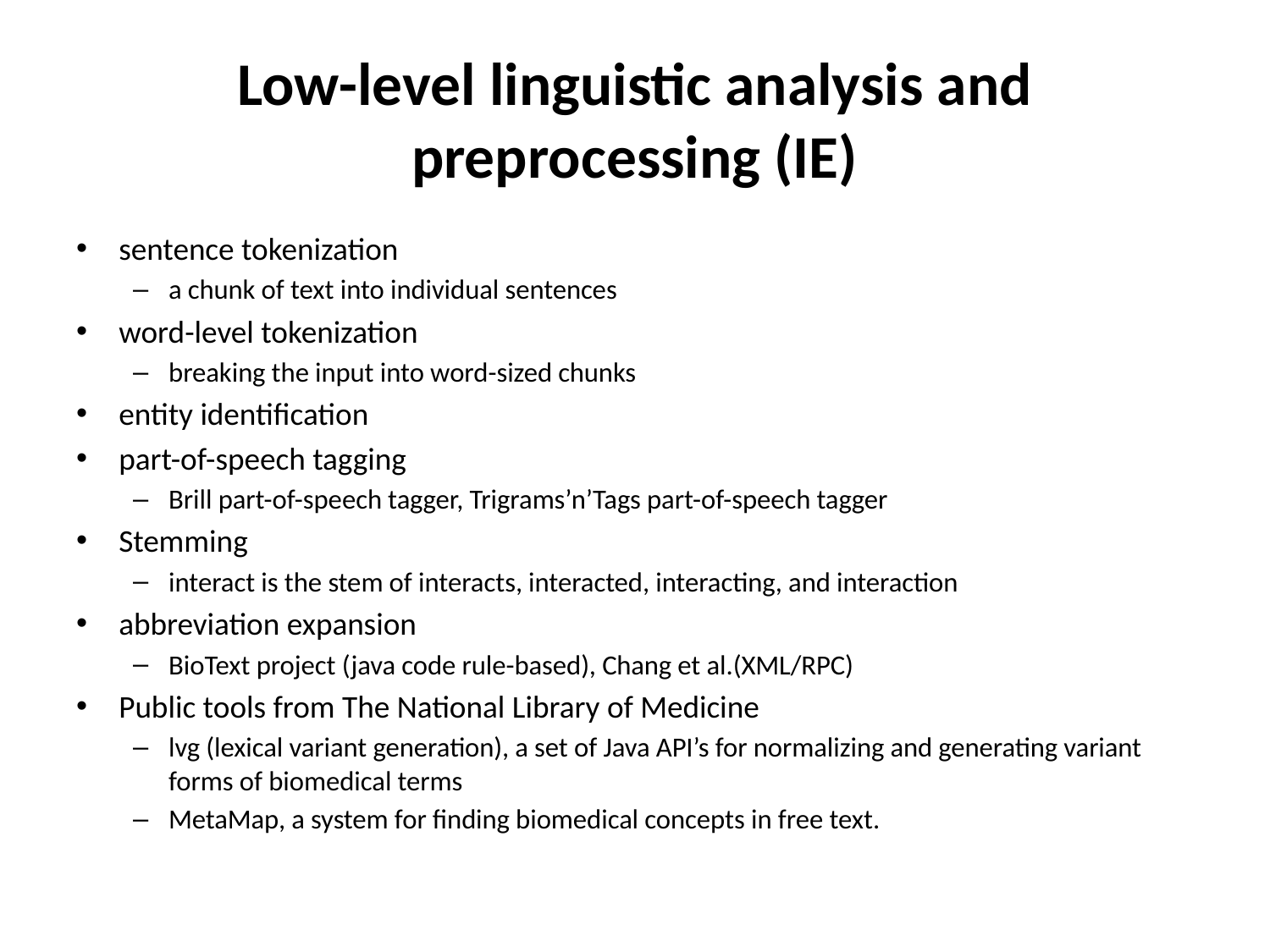

# Low-level linguistic analysis and preprocessing (IE)
sentence tokenization
a chunk of text into individual sentences
word-level tokenization
breaking the input into word-sized chunks
entity identification
part-of-speech tagging
Brill part-of-speech tagger, Trigrams’n’Tags part-of-speech tagger
Stemming
interact is the stem of interacts, interacted, interacting, and interaction
abbreviation expansion
BioText project (java code rule-based), Chang et al.(XML/RPC)
Public tools from The National Library of Medicine
lvg (lexical variant generation), a set of Java API’s for normalizing and generating variant forms of biomedical terms
MetaMap, a system for finding biomedical concepts in free text.